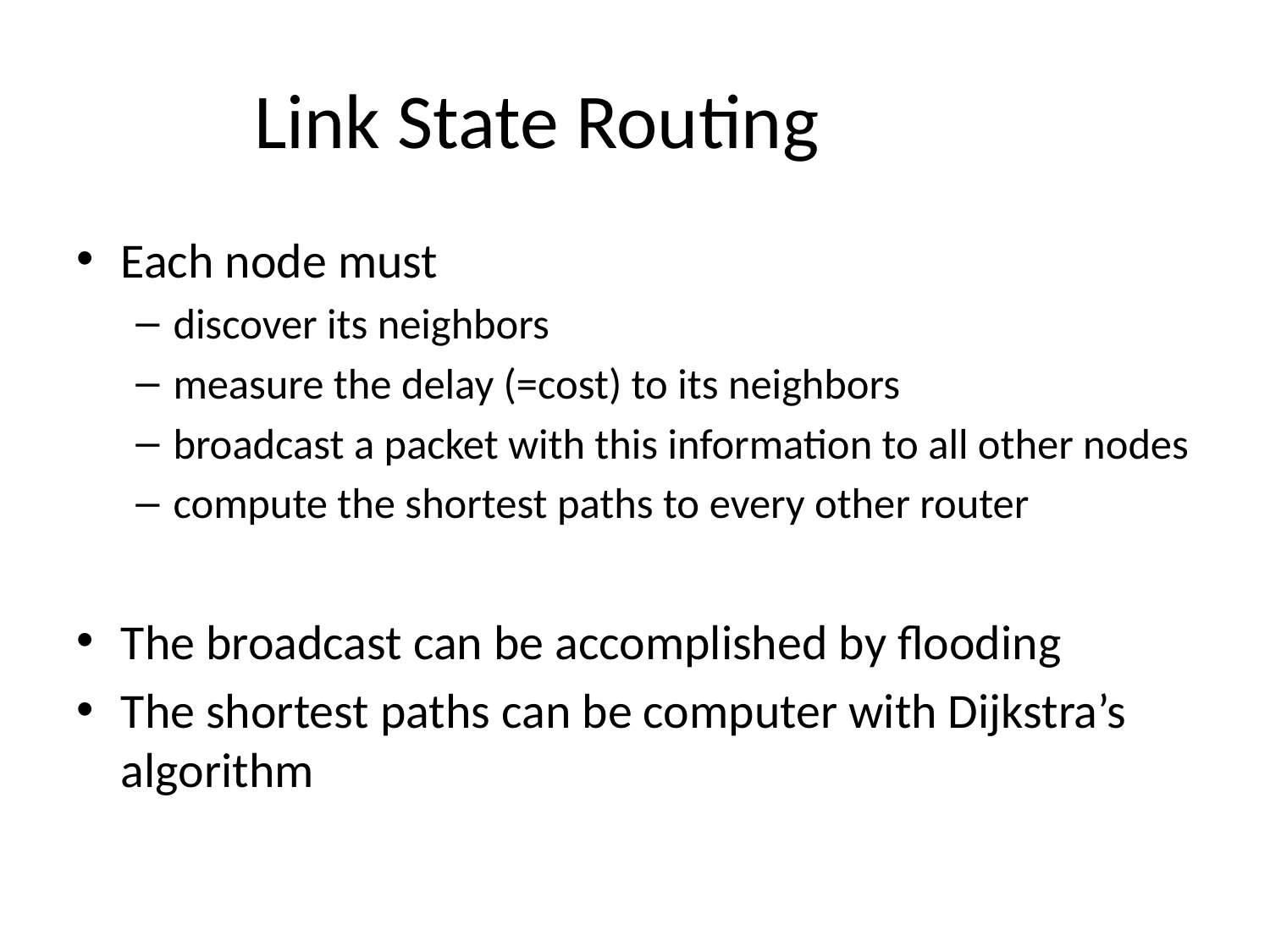

# Link State Routing
Each node must
discover its neighbors
measure the delay (=cost) to its neighbors
broadcast a packet with this information to all other nodes
compute the shortest paths to every other router

The broadcast can be accomplished by flooding
The shortest paths can be computer with Dijkstra’s algorithm